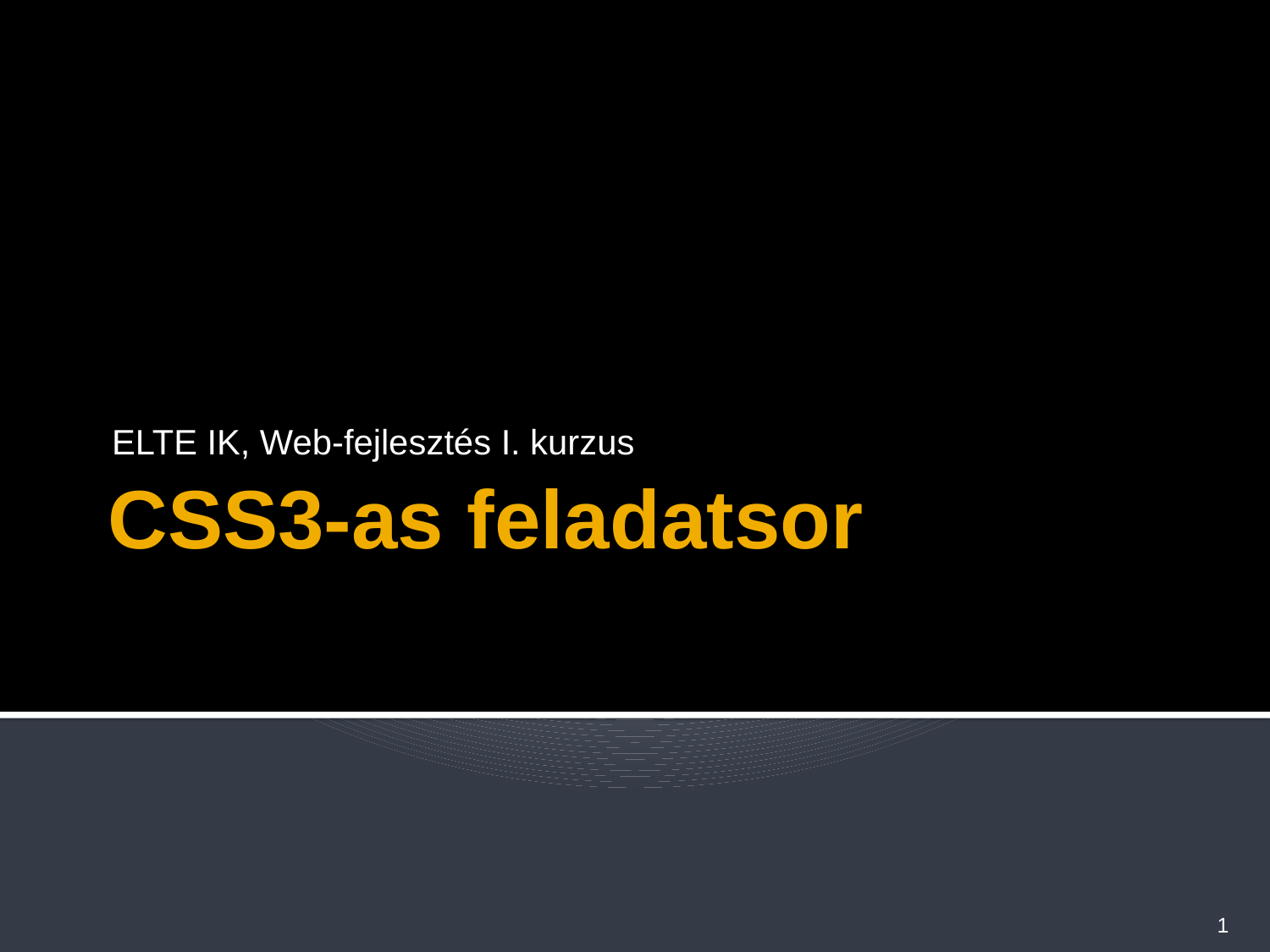

ELTE IK, Web-fejlesztés I. kurzus
# CSS3-as feladatsor
1